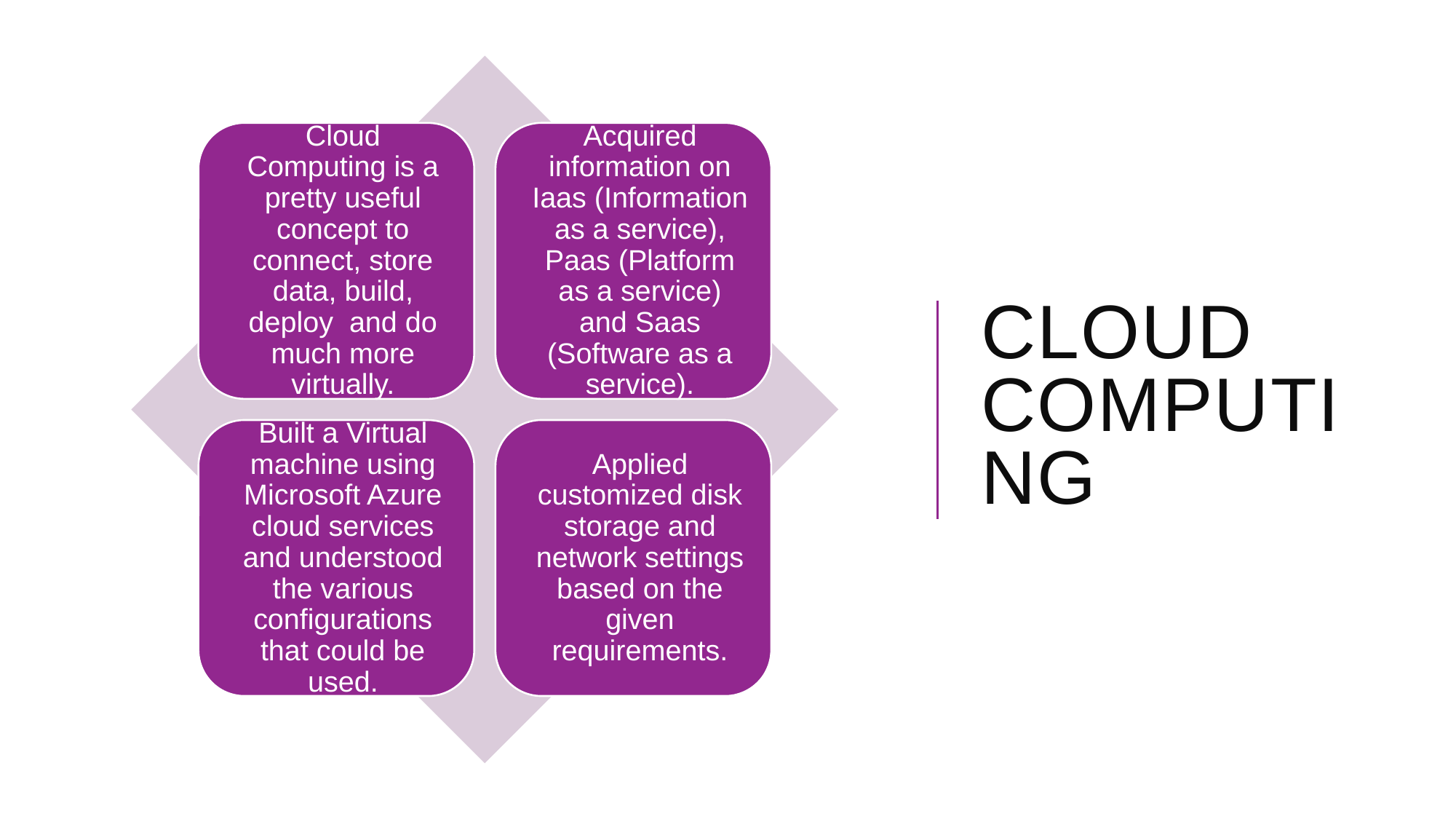

Cloud Computing is a pretty useful concept to connect, store data, build, deploy  and do much more virtually.
Acquired information on Iaas (Information as a service), Paas (Platform as a service) and Saas (Software as a service).
Built a Virtual machine using Microsoft Azure cloud services and understood the various configurations that could be used.
Applied customized disk storage and network settings based on the given requirements.
# Cloud computing